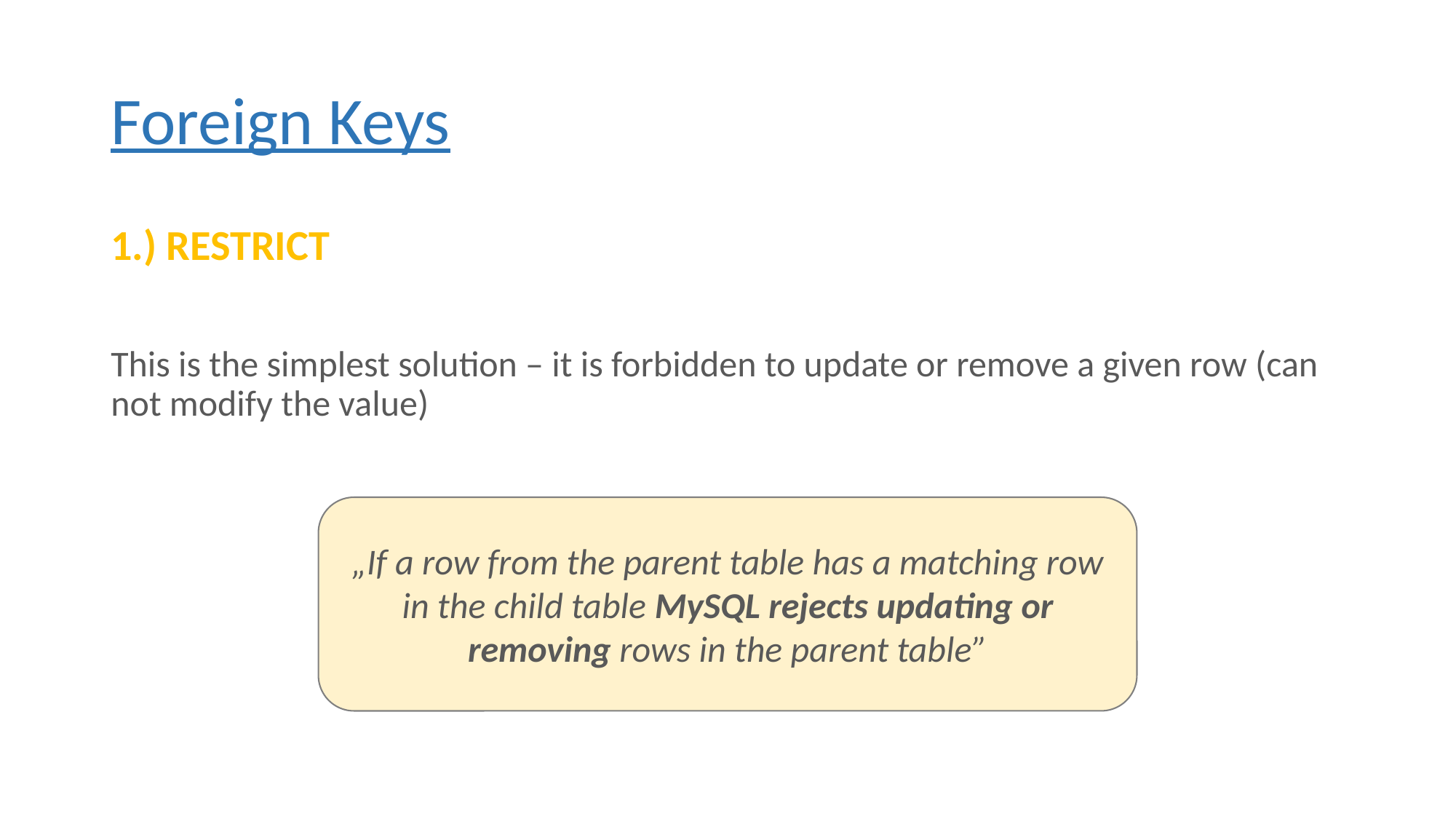

# Foreign Keys
1.) RESTRICT

This is the simplest solution – it is forbidden to update or remove a given row (can not modify the value)

„If a row from the parent table has a matching row in the child table MySQL rejects updating or removing rows in the parent table”